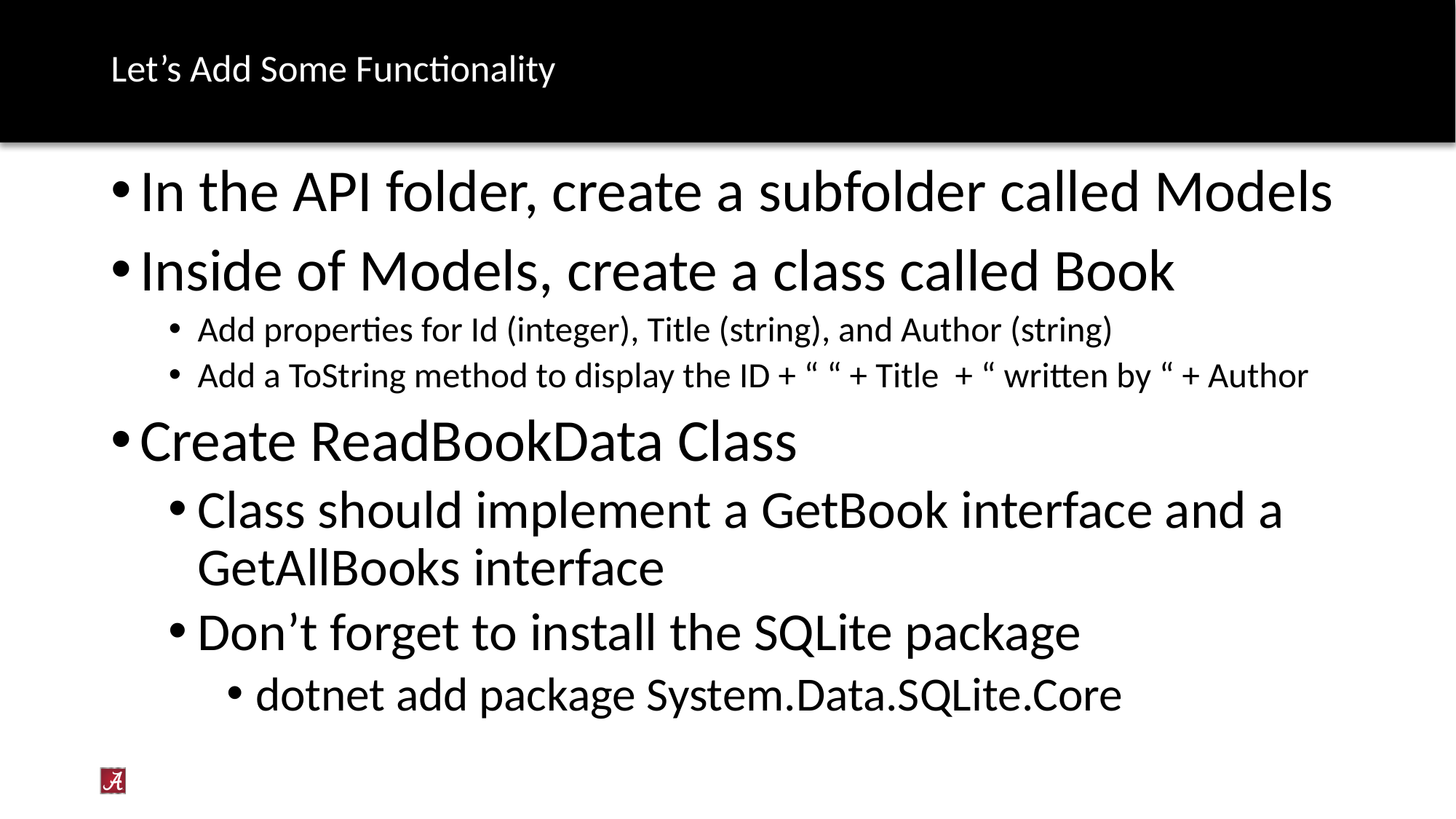

# Let’s Add Some Functionality
In the API folder, create a subfolder called Models
Inside of Models, create a class called Book
Add properties for Id (integer), Title (string), and Author (string)
Add a ToString method to display the ID + “ “ + Title  + “ written by “ + Author
Create ReadBookData Class
Class should implement a GetBook interface and a GetAllBooks interface
Don’t forget to install the SQLite package
dotnet add package System.Data.SQLite.Core